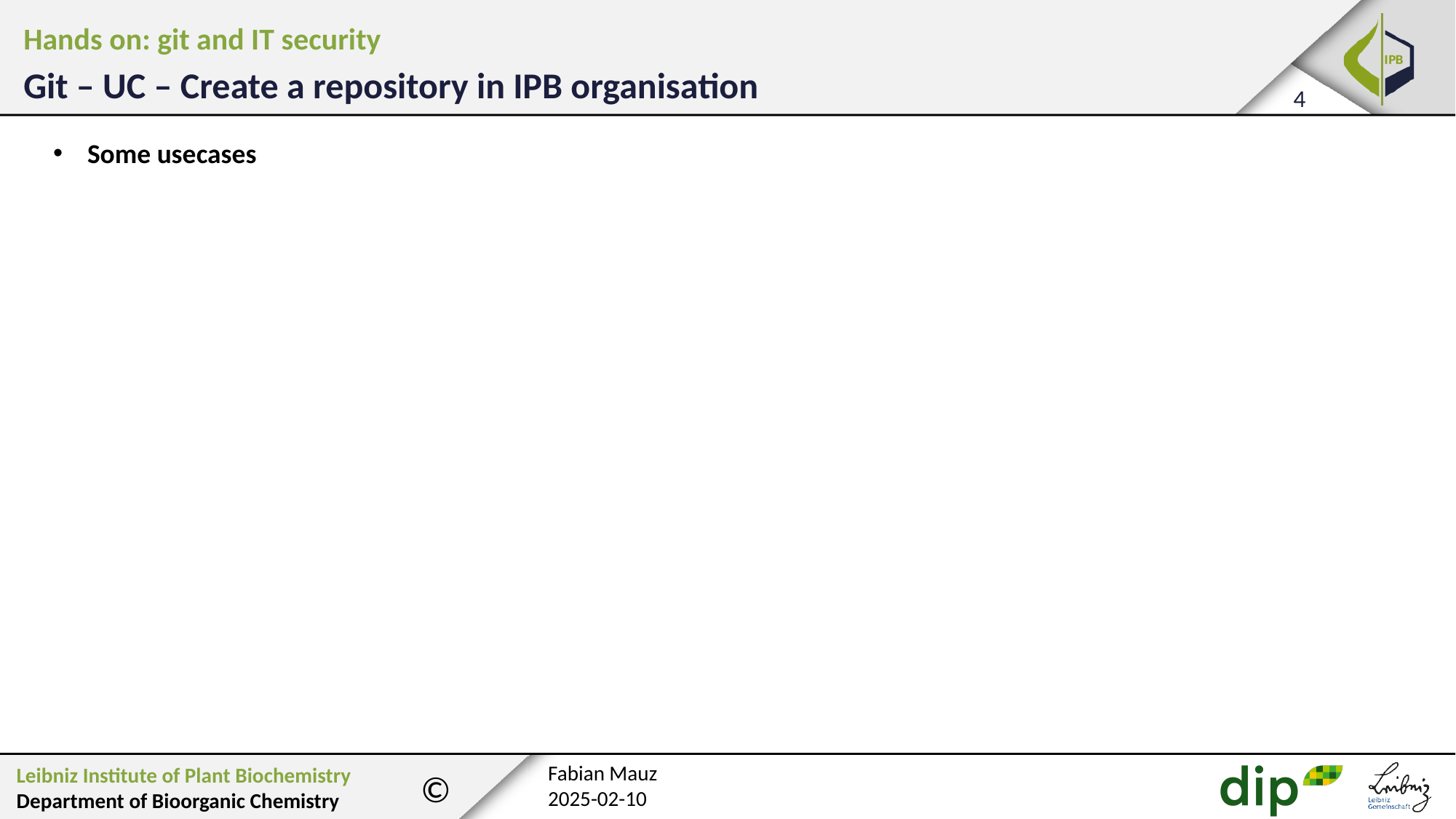

Hands on: git and IT security
Git – UC – Create a repository in IPB organisation

Some usecases